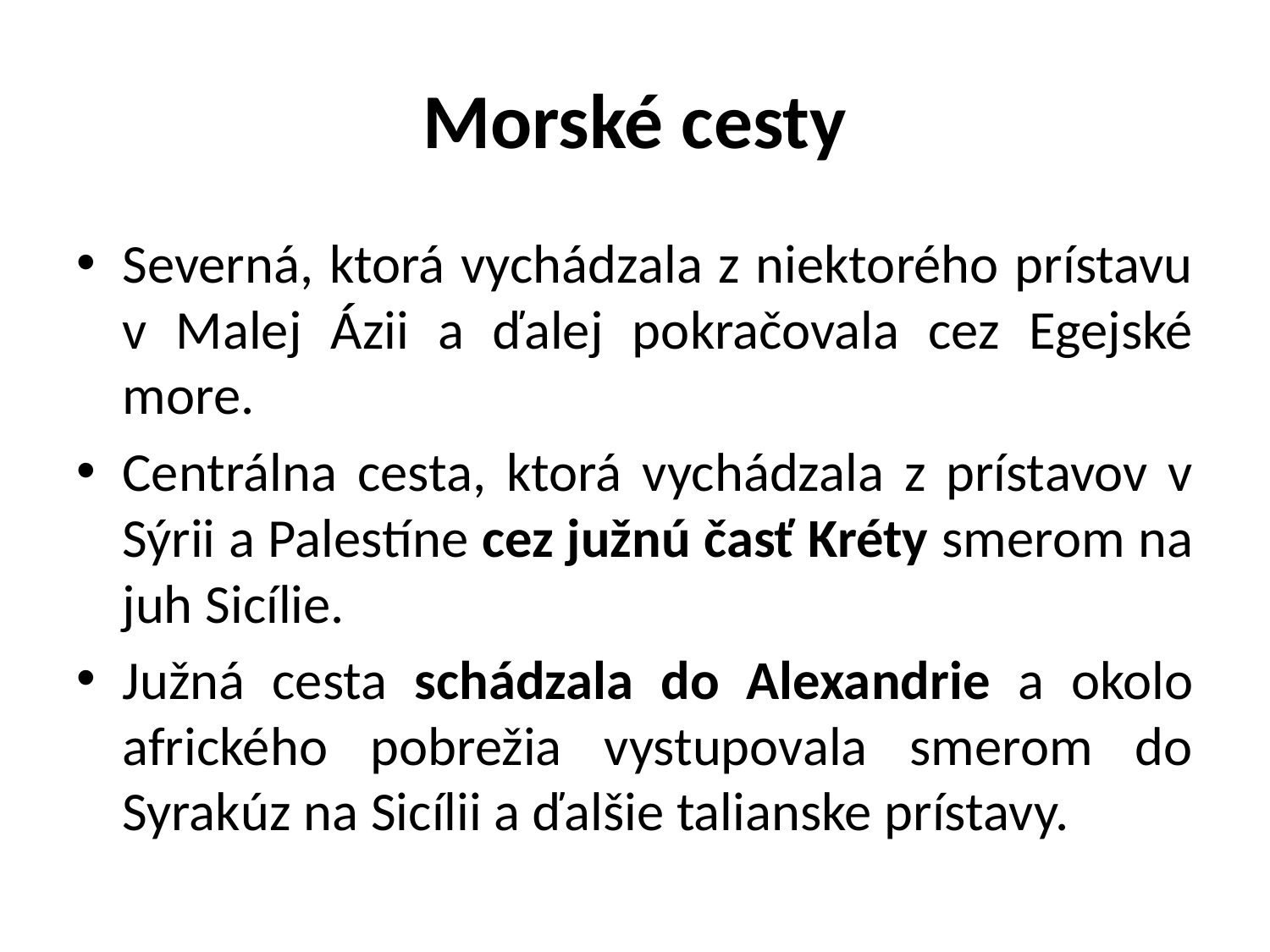

# Morské cesty
Severná, ktorá vychádzala z niektorého prístavu v Malej Ázii a ďalej pokračovala cez Egejské more.
Centrálna cesta, ktorá vychádzala z prístavov v Sýrii a Palestíne cez južnú časť Kréty smerom na juh Sicílie.
Južná cesta schádzala do Alexandrie a okolo afrického pobrežia vystupovala smerom do Syrakúz na Sicílii a ďalšie talianske prístavy.